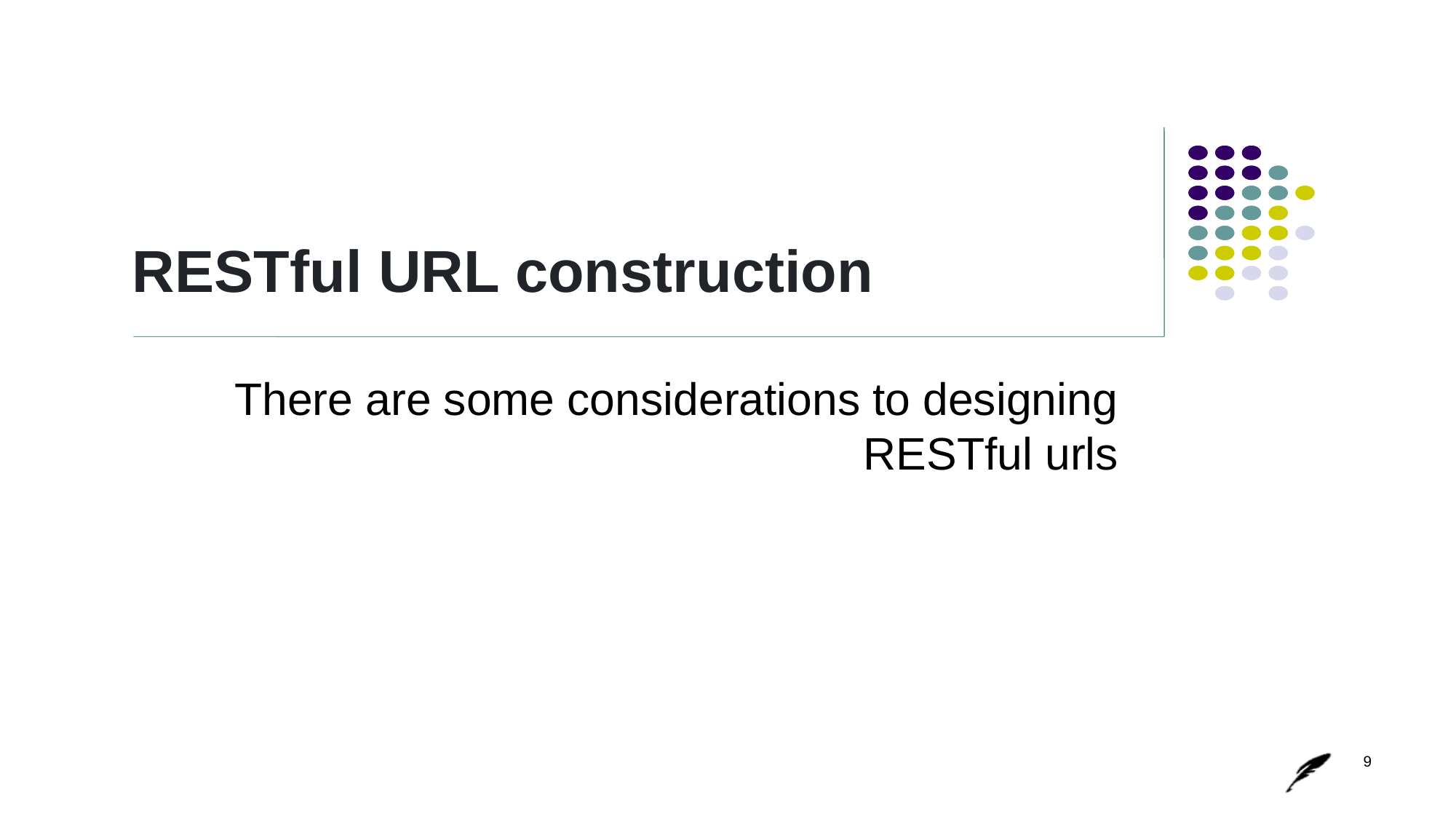

# RESTful URL construction
There are some considerations to designing RESTful urls
9